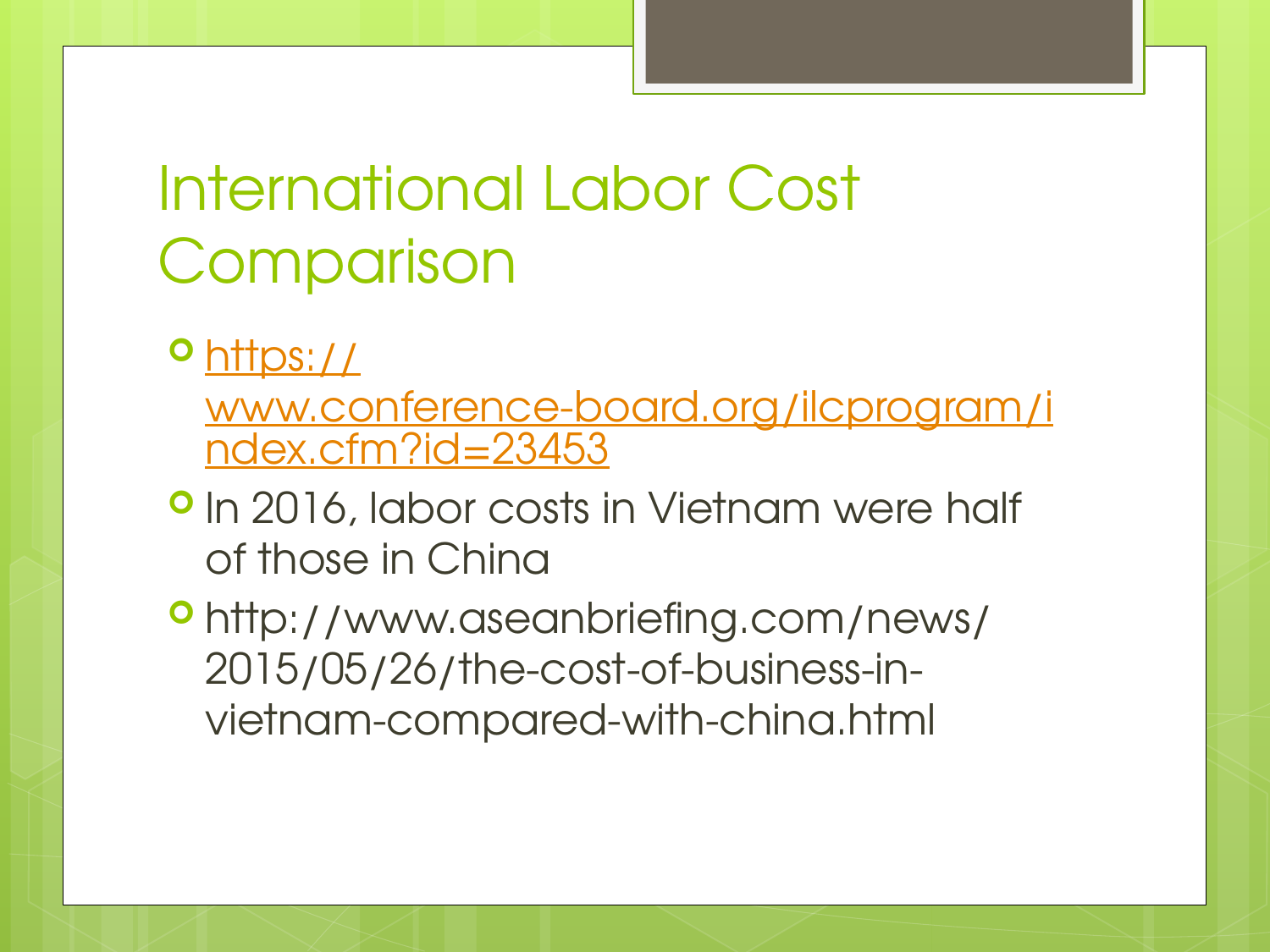

# International Labor Cost Comparison
https://www.conference-board.org/ilcprogram/index.cfm?id=23453
In 2016, labor costs in Vietnam were half of those in China
http://www.aseanbriefing.com/news/2015/05/26/the-cost-of-business-in-vietnam-compared-with-china.html